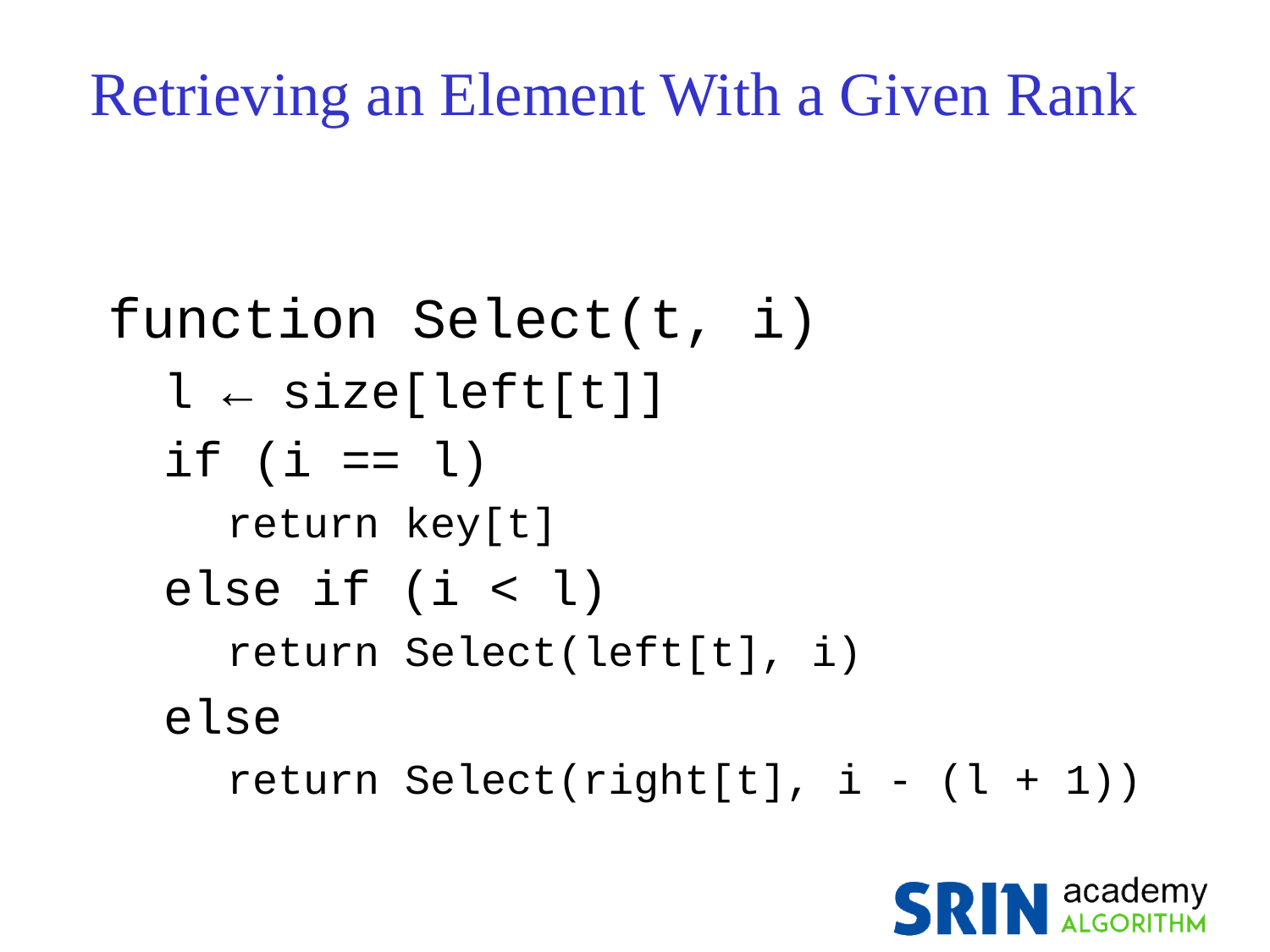

Retrieving an Element With a Given Rank
#
function Select(t, i)
l ← size[left[t]]
if (i == l)
return key[t]
else if (i < l)
return Select(left[t], i)
else
return Select(right[t], i - (l + 1))